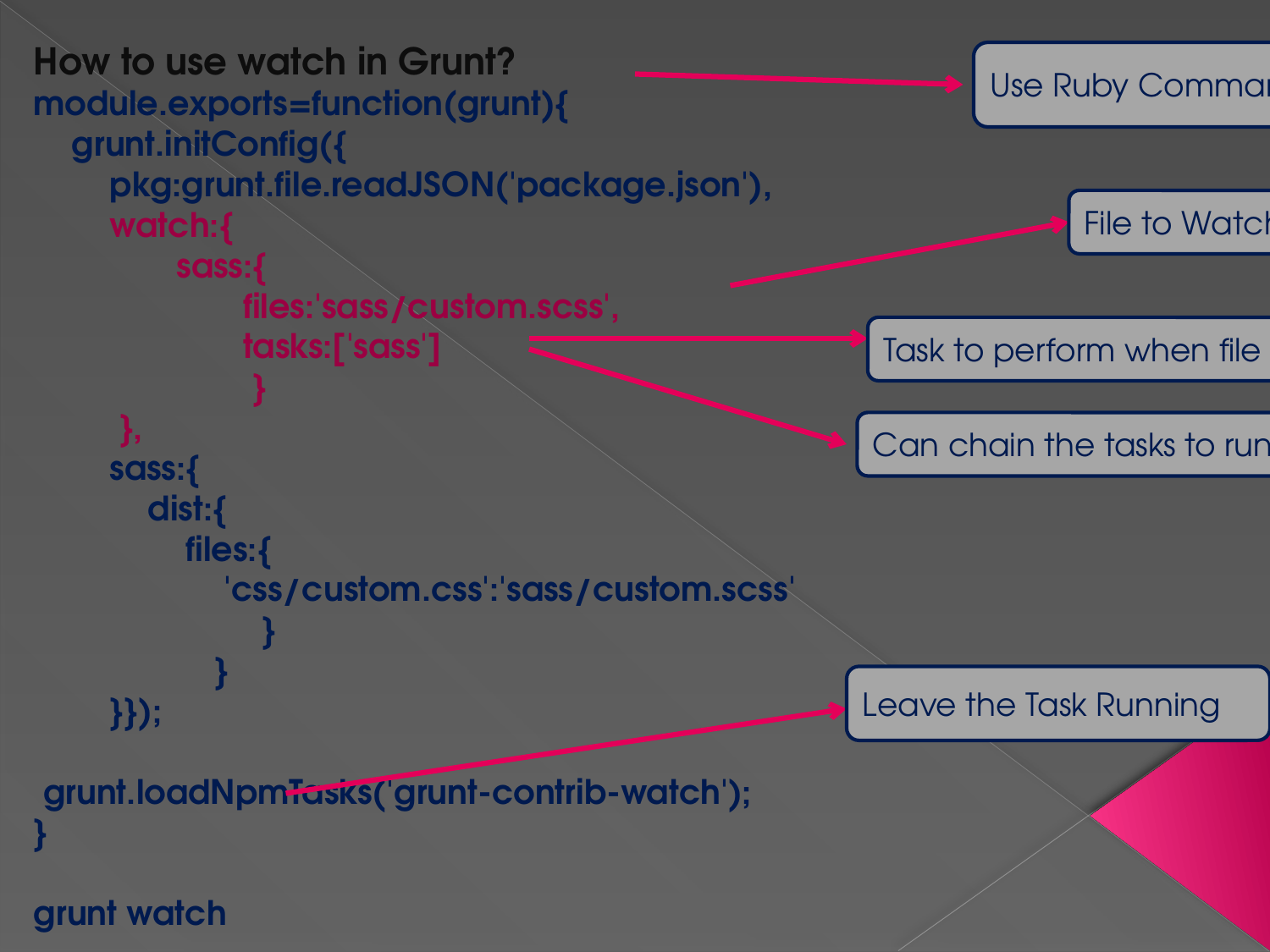

How to use watch in Grunt?
module.exports=function(grunt){
    grunt.initConfig({
        pkg:grunt.file.readJSON('package.json'),
        watch:{
               sass:{
                      files:'sass/custom.scss',
                      tasks:['sass']
                       }
         },
        sass:{
            dist:{
                files:{
                    'css/custom.css':'sass/custom.scss'
                        }
                   }
        }});

 grunt.loadNpmTasks('grunt-contrib-watch');
}

grunt watch

Use Ruby Command Prompt
File to Watch
Task to perform when file being watched changes
Can chain the tasks to run in order
Leave the Task Running